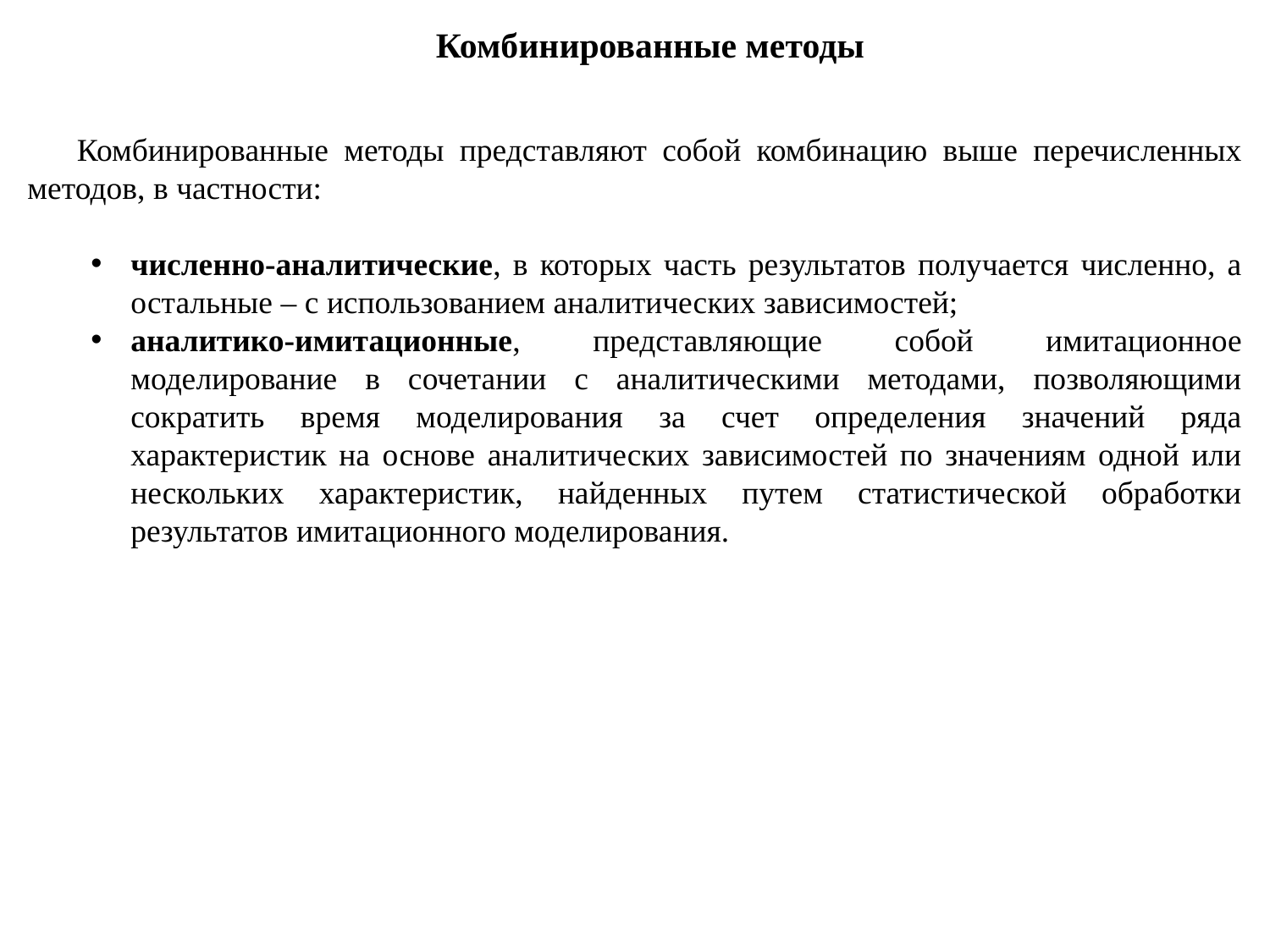

Комбинированные методы
Комбинированные методы представляют собой комбинацию выше перечисленных методов, в частности:

численно-аналитические, в которых часть результатов получается численно, а остальные – с использованием аналитических зависимостей;
аналитико-имитационные, представляющие собой имитационное моделирование в сочетании с аналитическими методами, позволяющими сократить время моделирования за счет определения значений ряда характеристик на основе аналитических зависимостей по значениям одной или нескольких характеристик, найденных путем статистической обработки результатов имитационного моделирования.